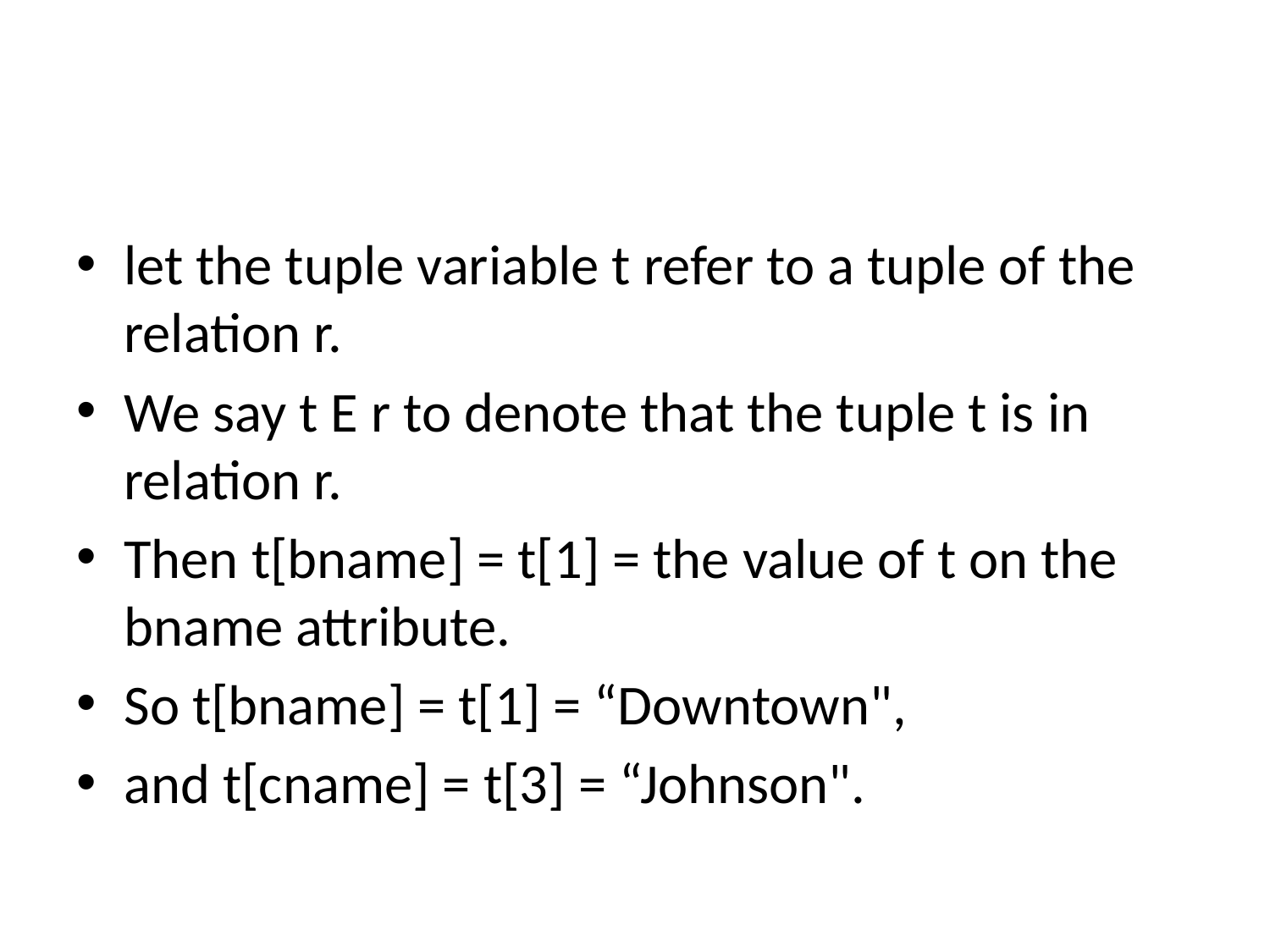

#
let the tuple variable t refer to a tuple of the relation r.
We say t E r to denote that the tuple t is in relation r.
Then t[bname] = t[1] = the value of t on the bname attribute.
So t[bname] = t[1] = “Downtown",
and t[cname] = t[3] = “Johnson".